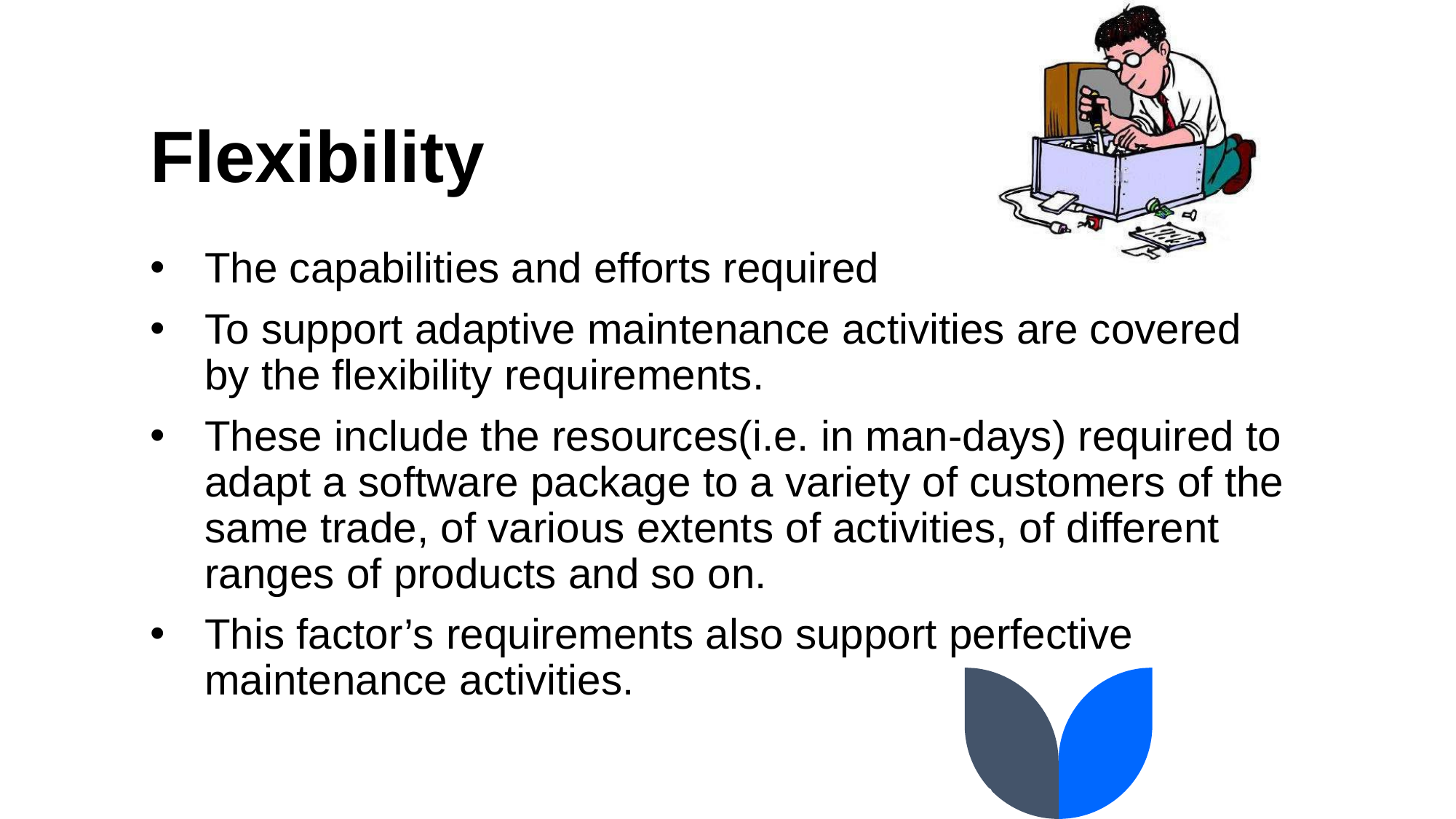

# Flexibility
The capabilities and efforts required
To support adaptive maintenance activities are covered by the flexibility requirements.
These include the resources(i.e. in man-days) required to adapt a software package to a variety of customers of the same trade, of various extents of activities, of different ranges of products and so on.
This factor’s requirements also support perfective maintenance activities.

19